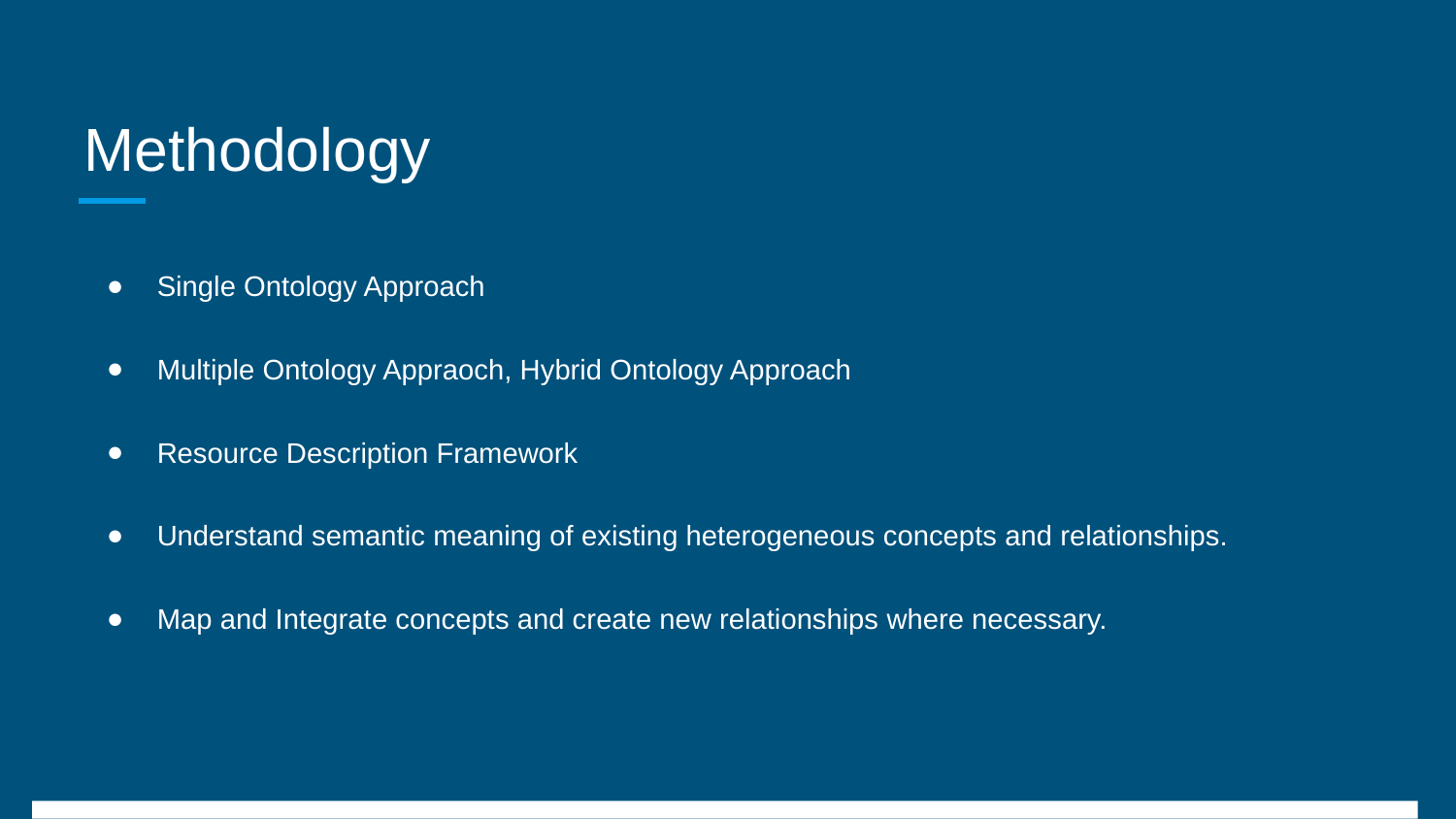

# Methodology
Single Ontology Approach
Multiple Ontology Appraoch, Hybrid Ontology Approach
Resource Description Framework
Understand semantic meaning of existing heterogeneous concepts and relationships.
Map and Integrate concepts and create new relationships where necessary.